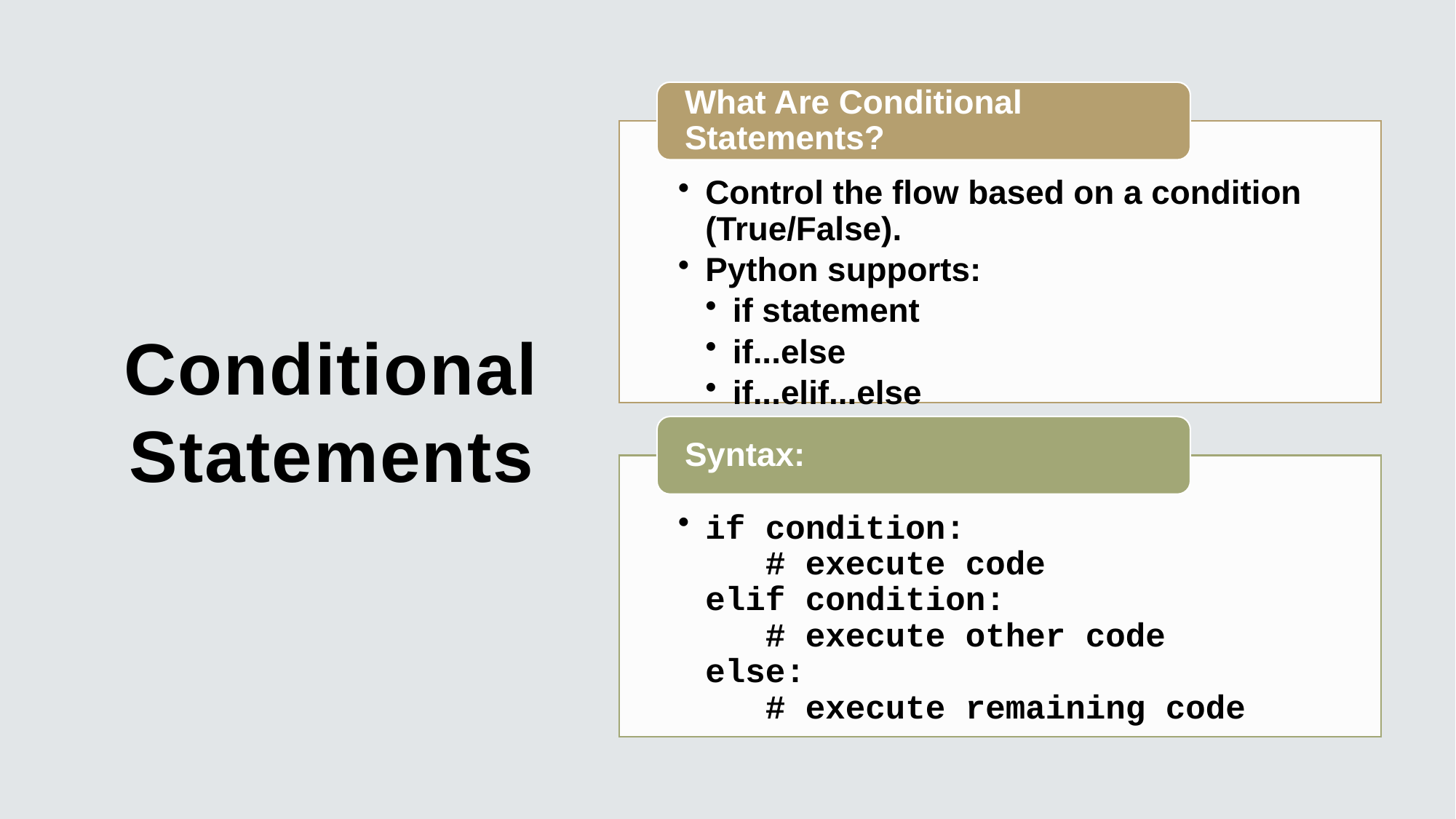

Control the flow based on a condition (True/False).
Python supports:
if statement
if...else
if...elif...else
What Are Conditional Statements?
if condition:
   # execute code
elif condition:
   # execute other code
else:
   # execute remaining code
Syntax:
# Conditional Statements